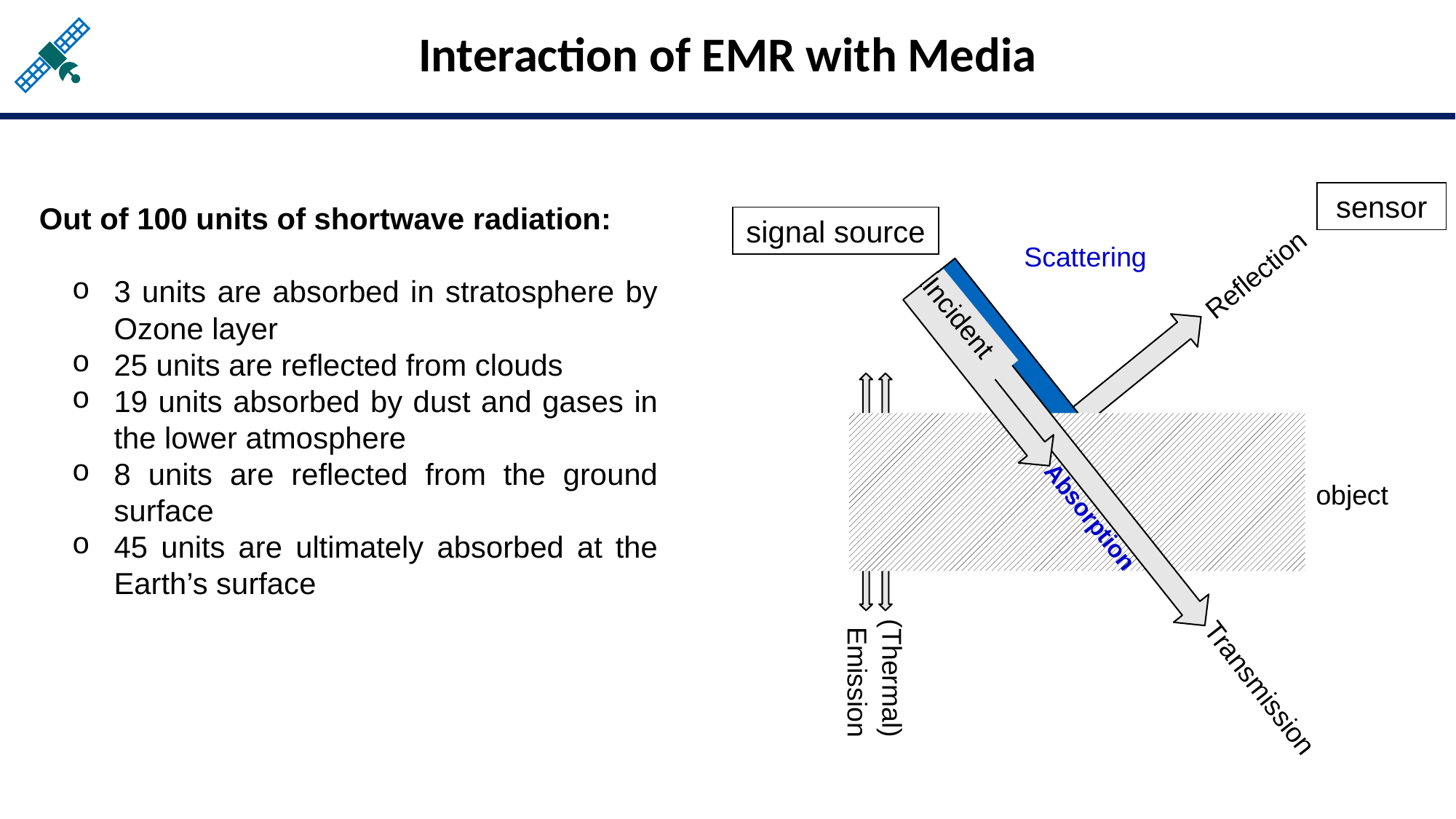

Interaction of EMR with Media
sensor
Out of 100 units of shortwave radiation:

3 units are absorbed in stratosphere by Ozone layer
25 units are reflected from clouds
19 units absorbed by dust and gases in the lower atmosphere
8 units are reflected from the ground surface
45 units are ultimately absorbed at the Earth’s surface
signal source
Scattering
Reflection
Incident

object
Absorption

(Thermal)
 Emission
Transmission